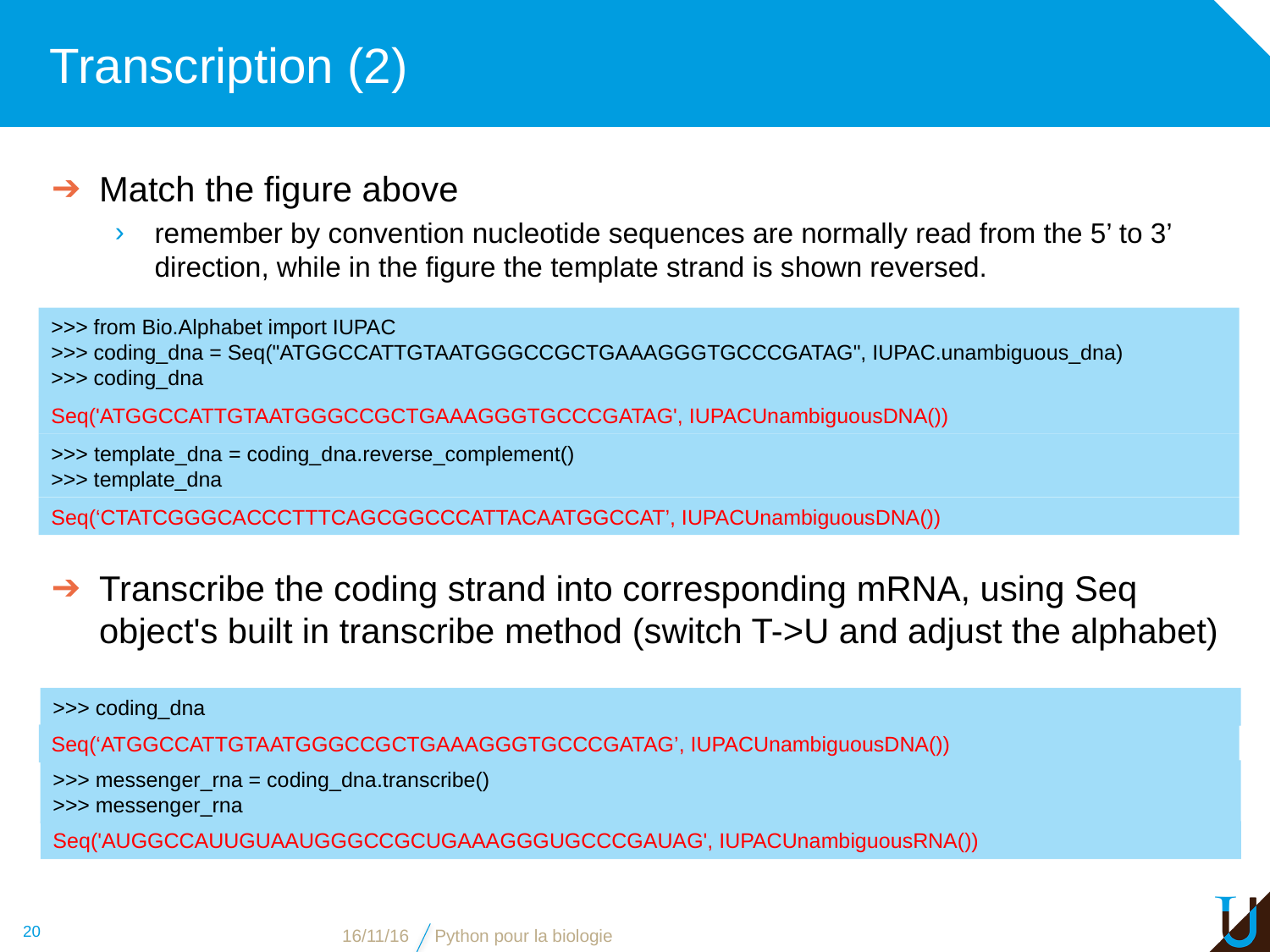

# Transcription (2)
Match the figure above
remember by convention nucleotide sequences are normally read from the 5’ to 3’ direction, while in the figure the template strand is shown reversed.

>>> from Bio.Alphabet import IUPAC
>>> coding_dna = Seq("ATGGCCATTGTAATGGGCCGCTGAAAGGGTGCCCGATAG", IUPAC.unambiguous_dna)
>>> coding_dna
Seq('ATGGCCATTGTAATGGGCCGCTGAAAGGGTGCCCGATAG', IUPACUnambiguousDNA())
>>> template_dna = coding_dna.reverse_complement()
>>> template_dna
Seq(‘CTATCGGGCACCCTTTCAGCGGCCCATTACAATGGCCAT’, IUPACUnambiguousDNA())
Transcribe the coding strand into corresponding mRNA, using Seq object's built in transcribe method (switch T->U and adjust the alphabet)

>>> coding_dna
Seq(‘ATGGCCATTGTAATGGGCCGCTGAAAGGGTGCCCGATAG’, IUPACUnambiguousDNA())
>>> messenger_rna = coding_dna.transcribe()
>>> messenger_rna
Seq('AUGGCCAUUGUAAUGGGCCGCUGAAAGGGUGCCCGAUAG', IUPACUnambiguousRNA())
20
16/11/16
Python pour la biologie